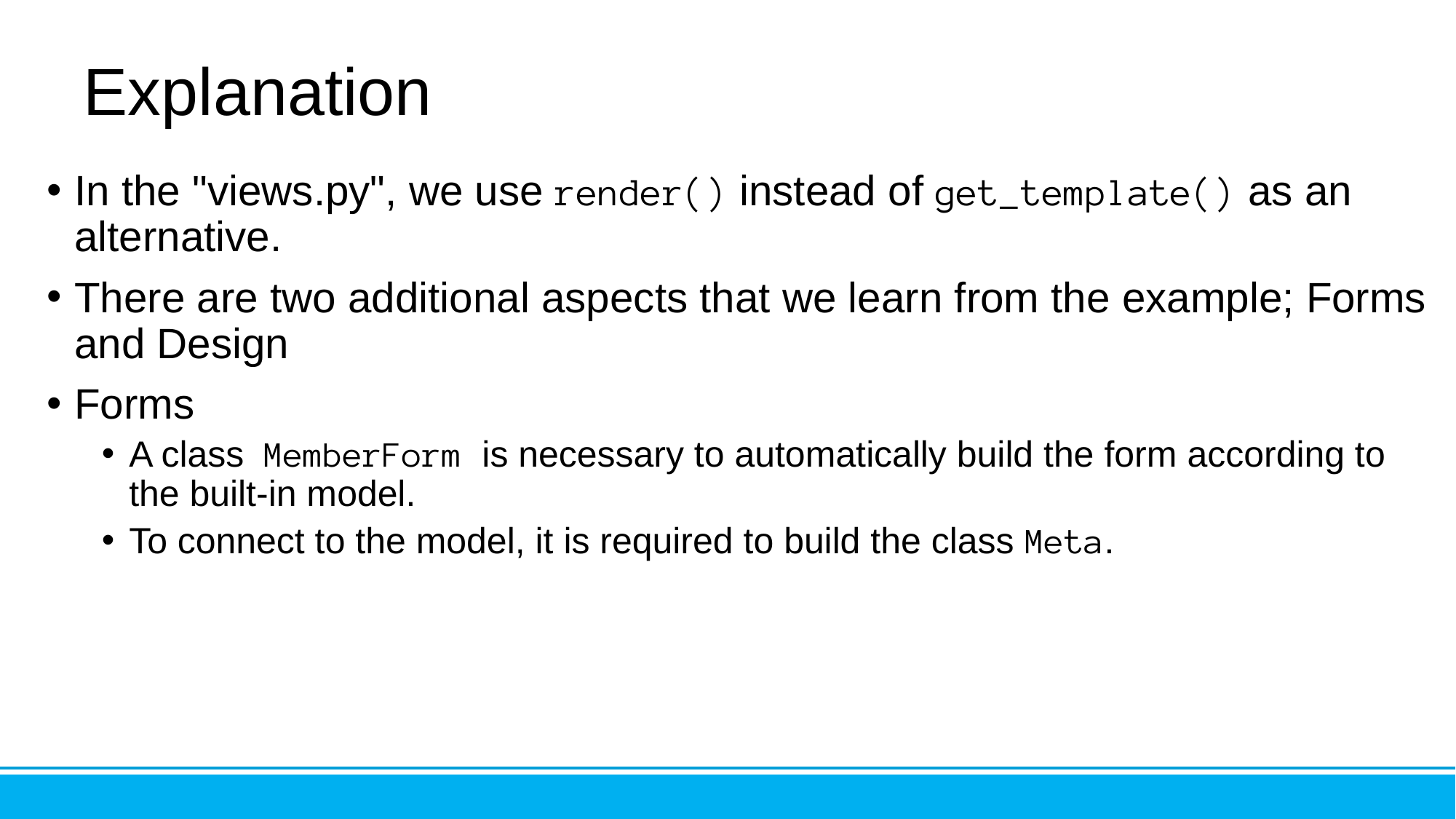

# Explanation
In the "views.py", we use render() instead of get_template() as an alternative.
There are two additional aspects that we learn from the example; Forms and Design
Forms
A class MemberForm is necessary to automatically build the form according to the built-in model.
To connect to the model, it is required to build the class Meta.